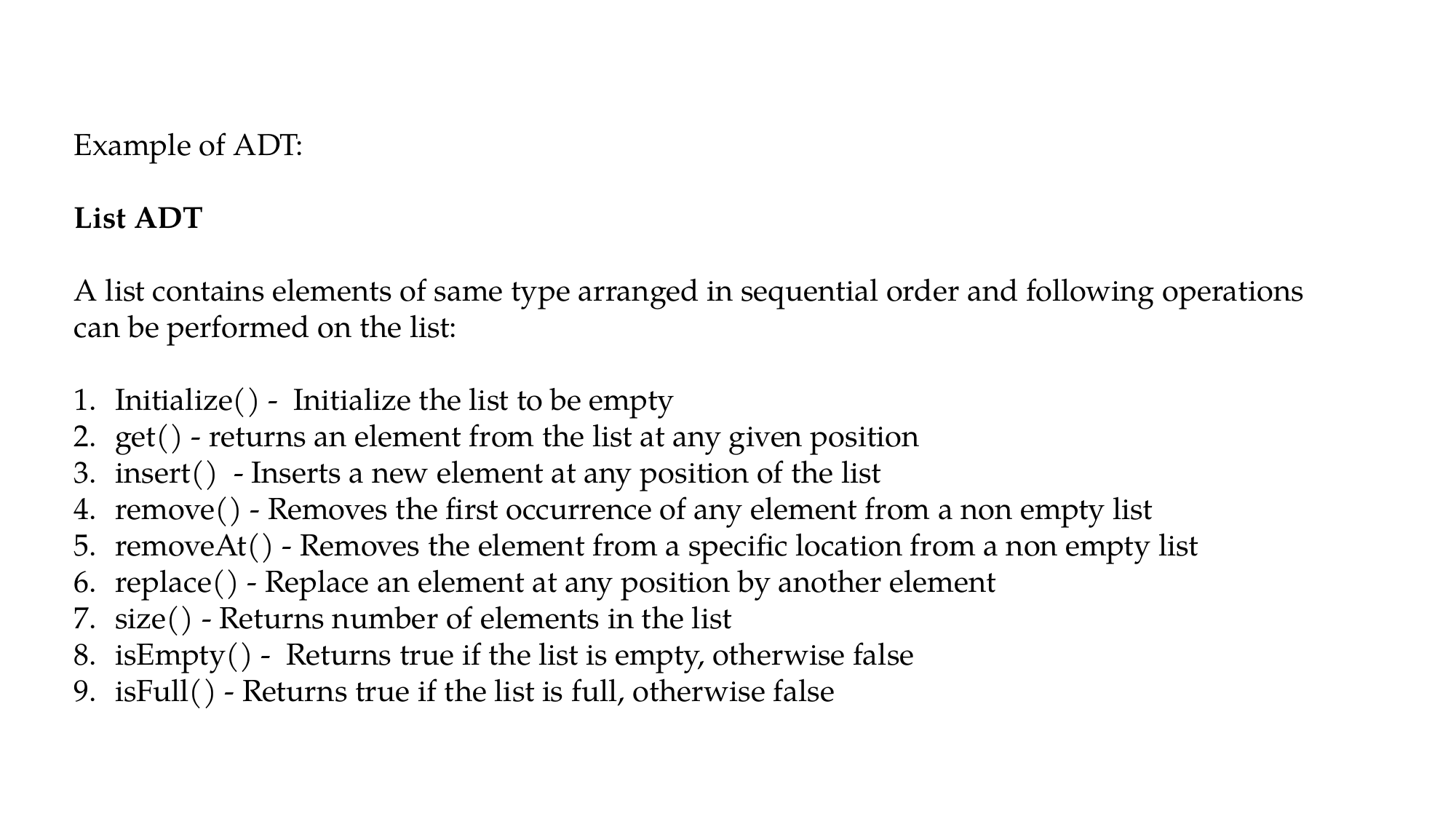

Example of ADT:

List ADT

A list contains elements of same type arranged in sequential order and following operations can be performed on the list:

Initialize() -  Initialize the list to be empty
get() - returns an element from the list at any given position
insert()  - Inserts a new element at any position of the list
remove() - Removes the first occurrence of any element from a non empty list
removeAt() - Removes the element from a specific location from a non empty list
replace() - Replace an element at any position by another element
size() - Returns number of elements in the list
isEmpty() -  Returns true if the list is empty, otherwise false
isFull() - Returns true if the list is full, otherwise false